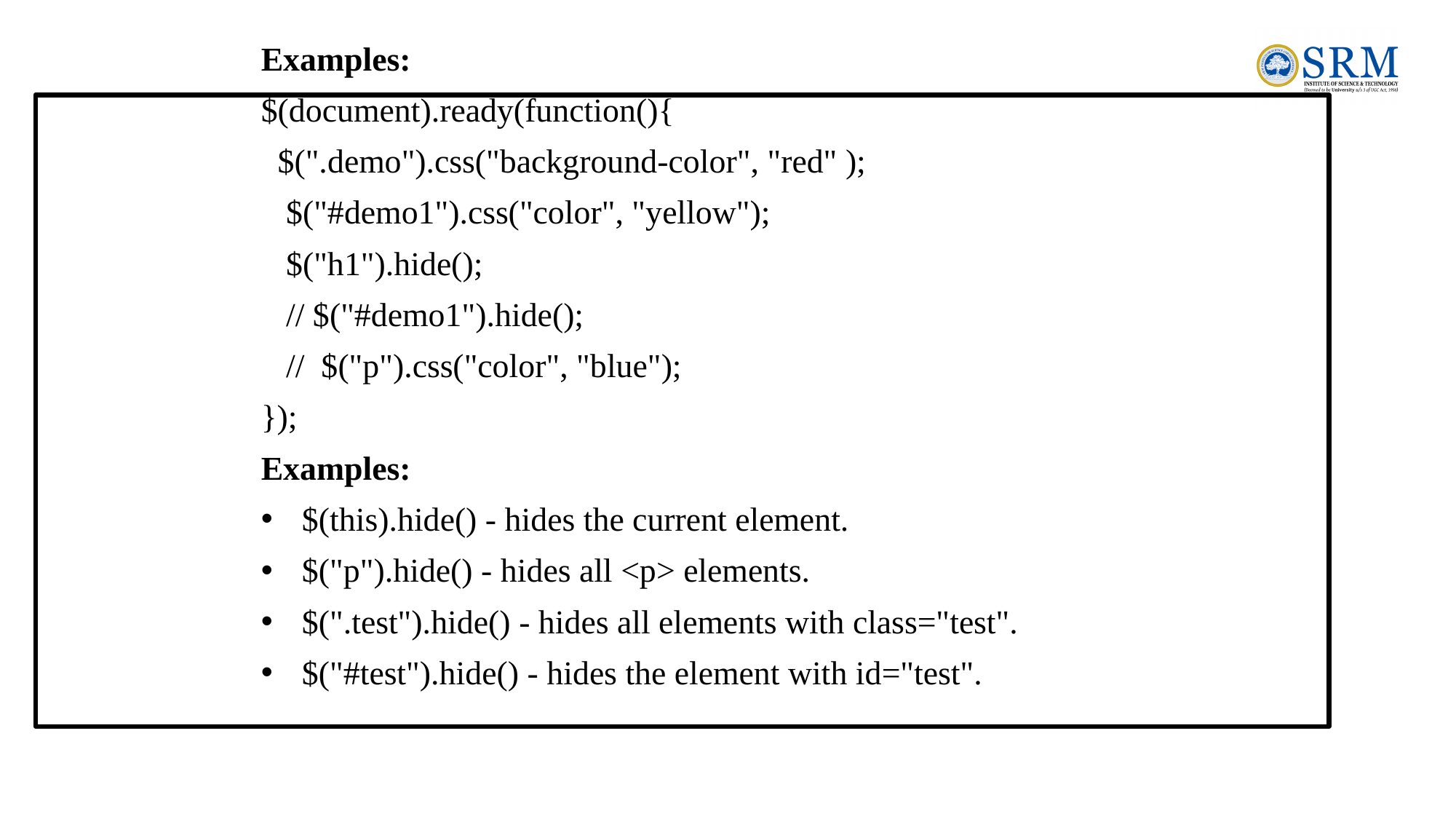

Examples:
$(document).ready(function(){
  $(".demo").css("background-color", "red" );
   $("#demo1").css("color", "yellow");
   $("h1").hide();
   // $("#demo1").hide();
   //  $("p").css("color", "blue");
});
Examples:
$(this).hide() - hides the current element.
$("p").hide() - hides all <p> elements.
$(".test").hide() - hides all elements with class="test".
$("#test").hide() - hides the element with id="test".